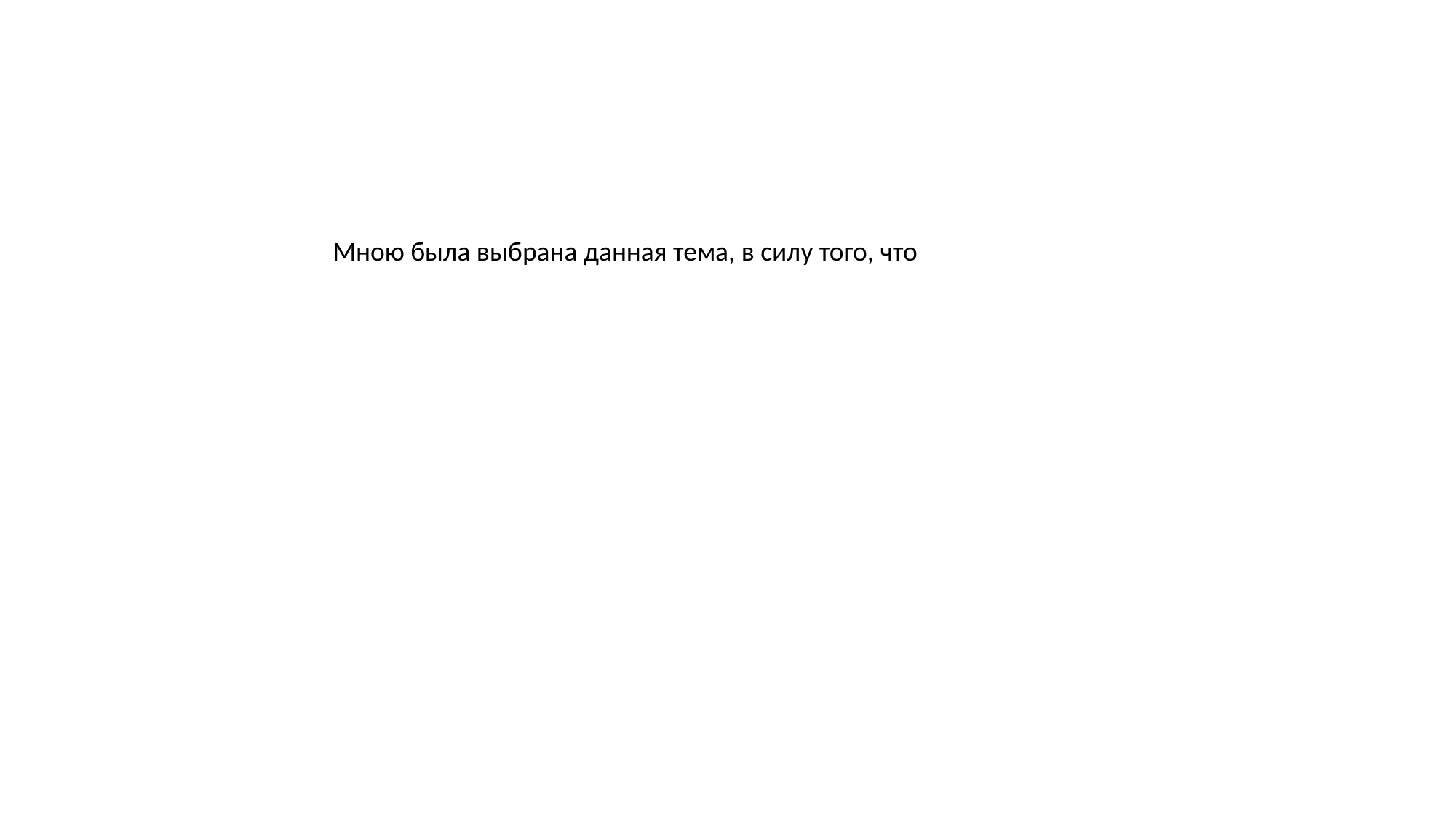

Мною была выбрана данная тема, в силу того, что